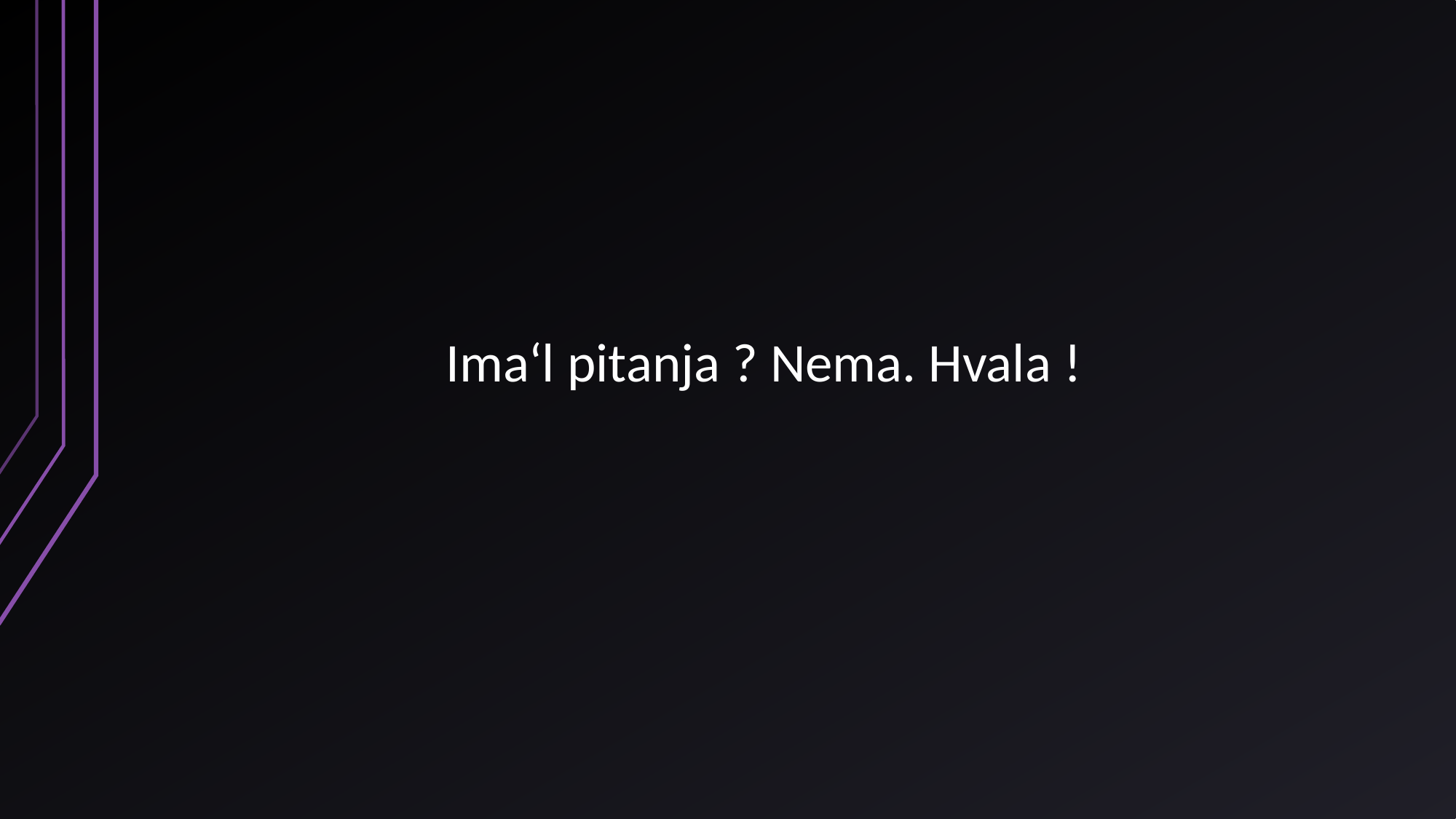

# Ima‘l pitanja ? Nema. Hvala !